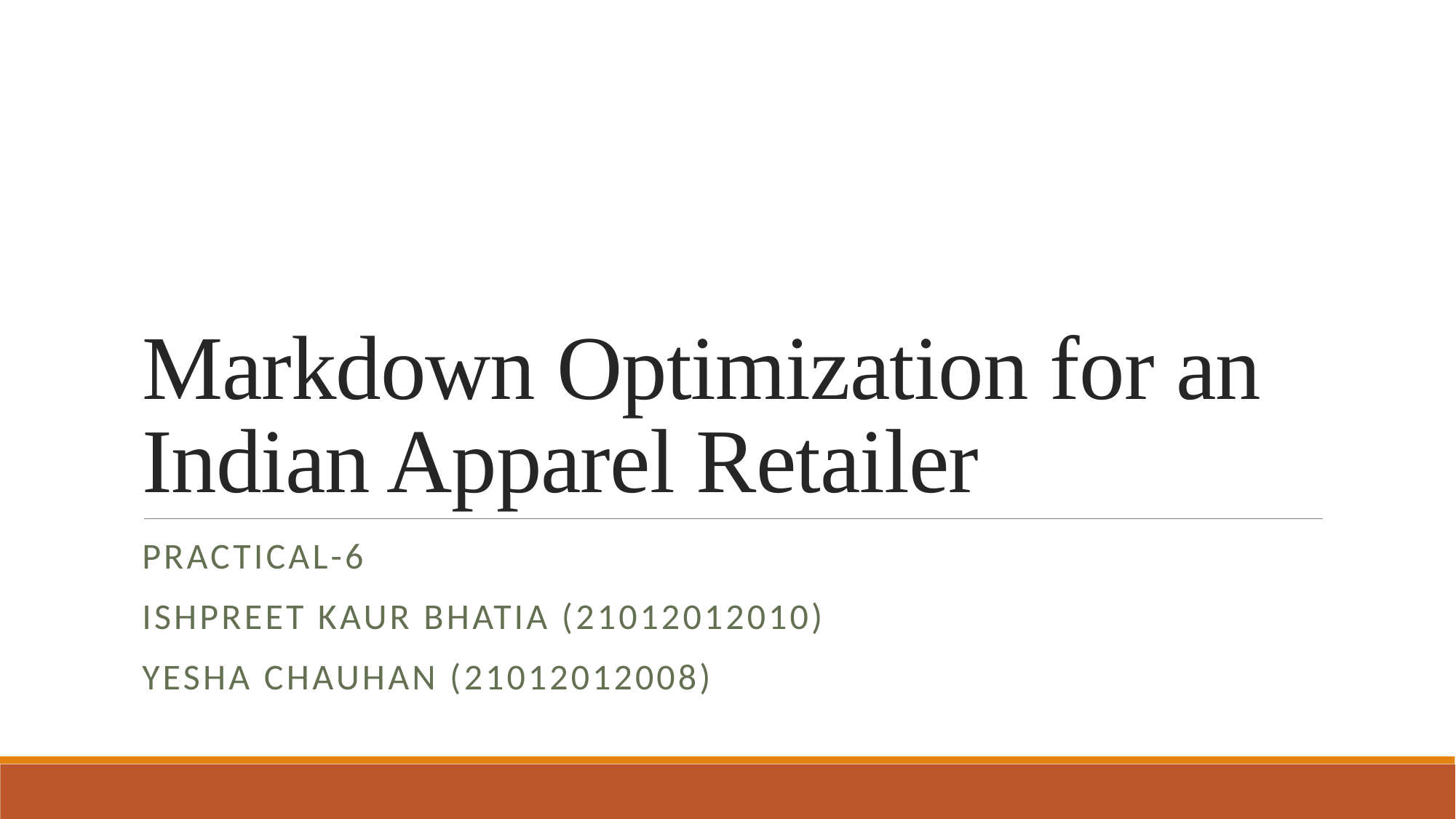

# Markdown Optimization for an Indian Apparel Retailer
Practical-6
ISHPREET Kaur bhatia (21012012010)
Yesha chauhan (21012012008)